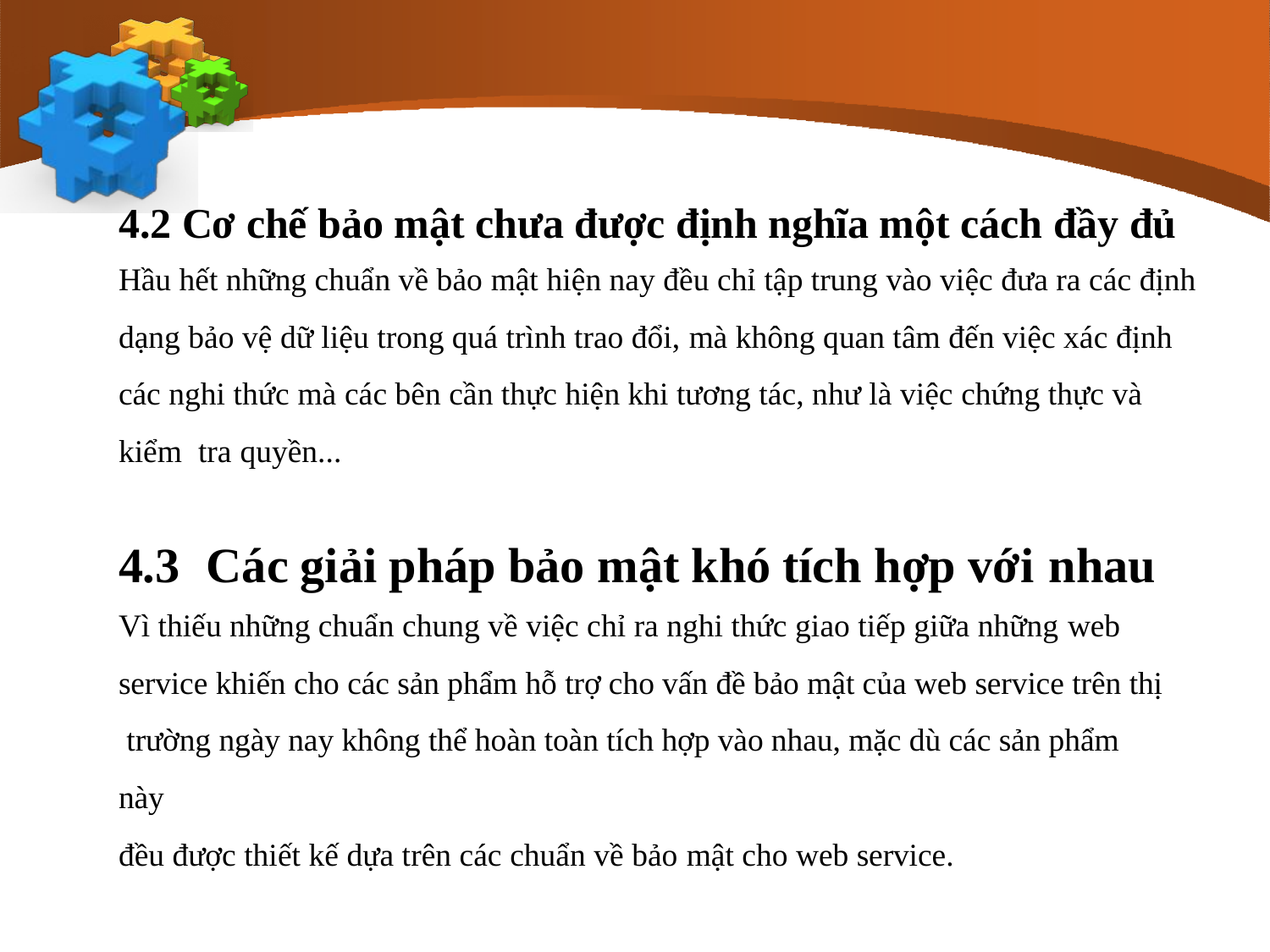

# 4.2 Cơ chế bảo mật chưa được định nghĩa một cách đầy đủ
Hầu hết những chuẩn về bảo mật hiện nay đều chỉ tập trung vào việc đưa ra các định  dạng bảo vệ dữ liệu trong quá trình trao đổi, mà không quan tâm đến việc xác định  các nghi thức mà các bên cần thực hiện khi tương tác, như là việc chứng thực và kiểm  tra quyền...

4.3	Các giải pháp bảo mật khó tích hợp với nhau
Vì thiếu những chuẩn chung về việc chỉ ra nghi thức giao tiếp giữa những web
service khiến cho các sản phẩm hỗ trợ cho vấn đề bảo mật của web service trên thị  trường ngày nay không thể hoàn toàn tích hợp vào nhau, mặc dù các sản phẩm này
đều được thiết kế dựa trên các chuẩn về bảo mật cho web service.